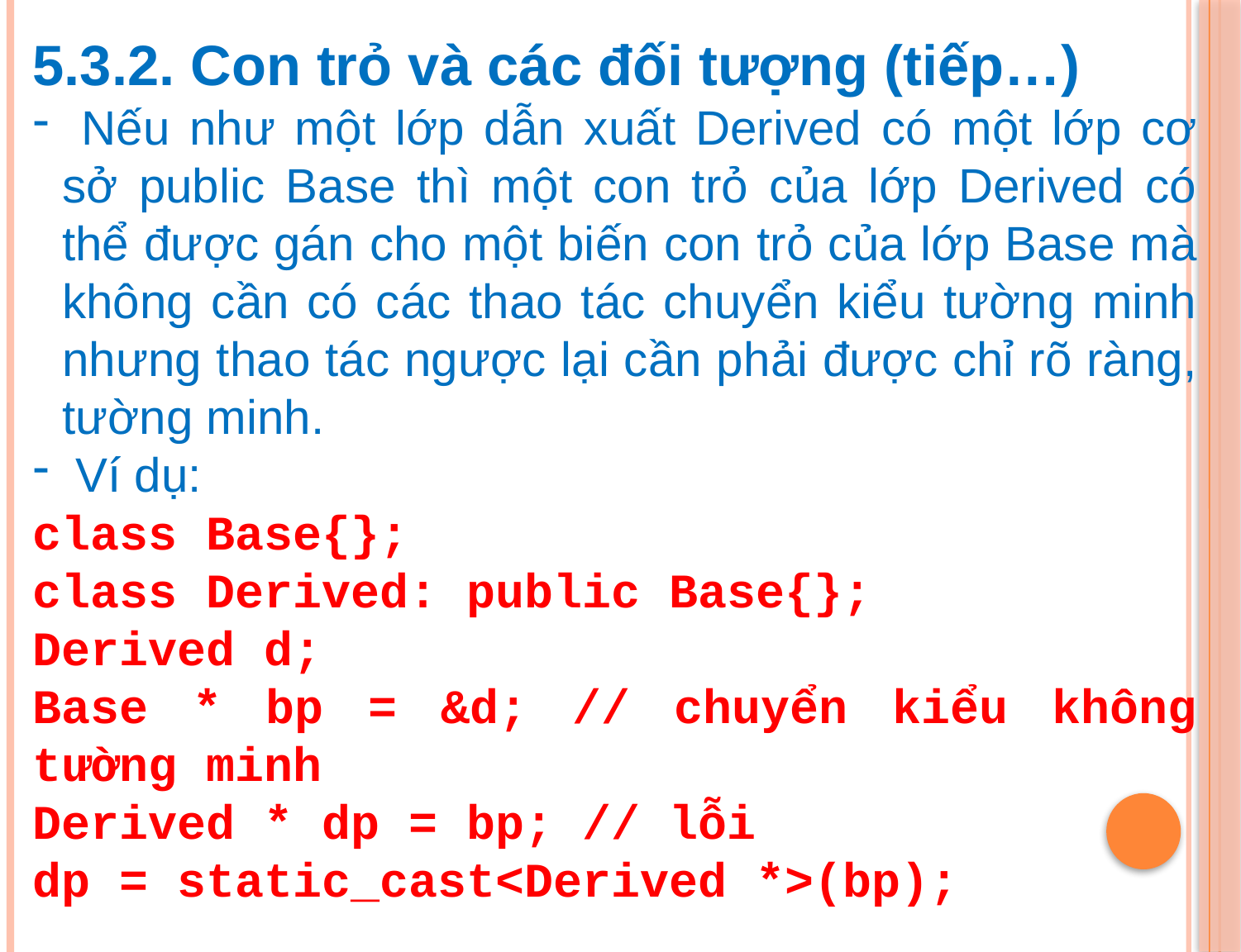

5.3.2. Con trỏ và các đối tượng (tiếp…)
 Nếu như một lớp dẫn xuất Derived có một lớp cơ sở public Base thì một con trỏ của lớp Derived có thể được gán cho một biến con trỏ của lớp Base mà không cần có các thao tác chuyển kiểu tường minh nhưng thao tác ngược lại cần phải được chỉ rõ ràng, tường minh.
 Ví dụ:
class Base{};
class Derived: public Base{};
Derived d;
Base * bp = &d; // chuyển kiểu không tường minh
Derived * dp = bp; // lỗi
dp = static_cast<Derived *>(bp);